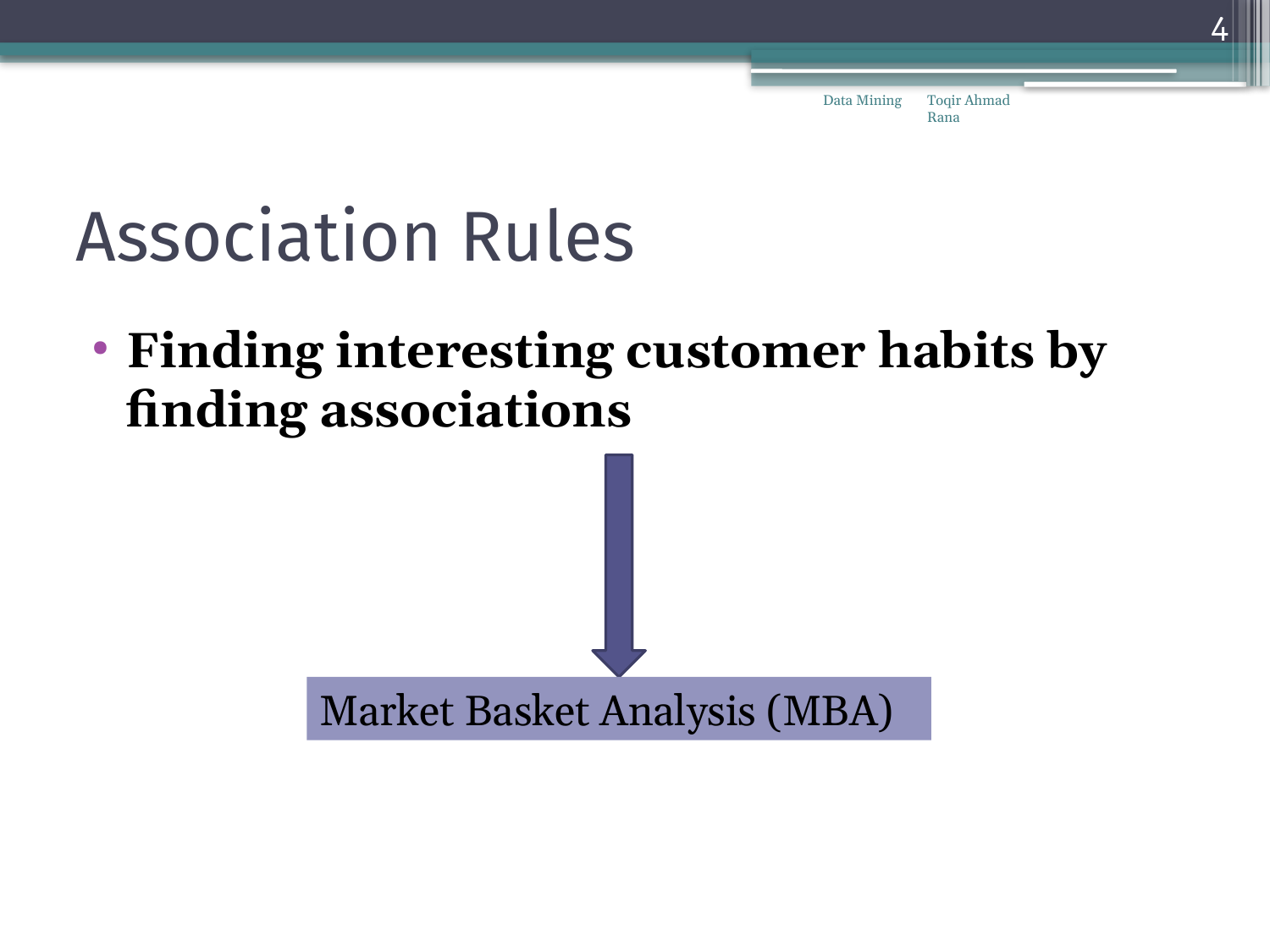

4
Data Mining
Toqir Ahmad Rana
# Association Rules
Finding interesting customer habits by finding associations

Market Basket Analysis (MBA)